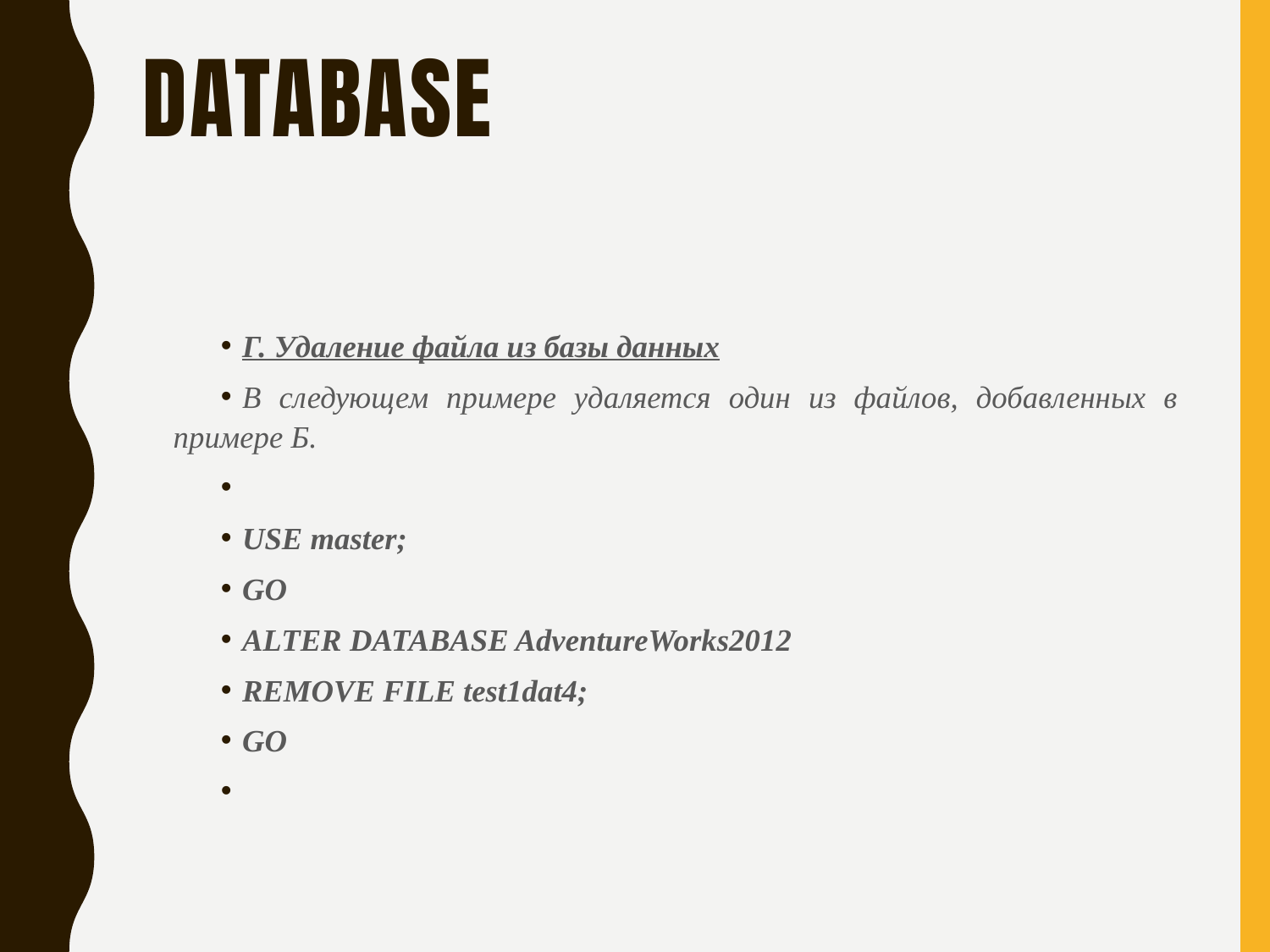

# DATABASE
Г. Удаление файла из базы данных
В следующем примере удаляется один из файлов, добавленных в примере Б.

USE master;
GO
ALTER DATABASE AdventureWorks2012
REMOVE FILE test1dat4;
GO